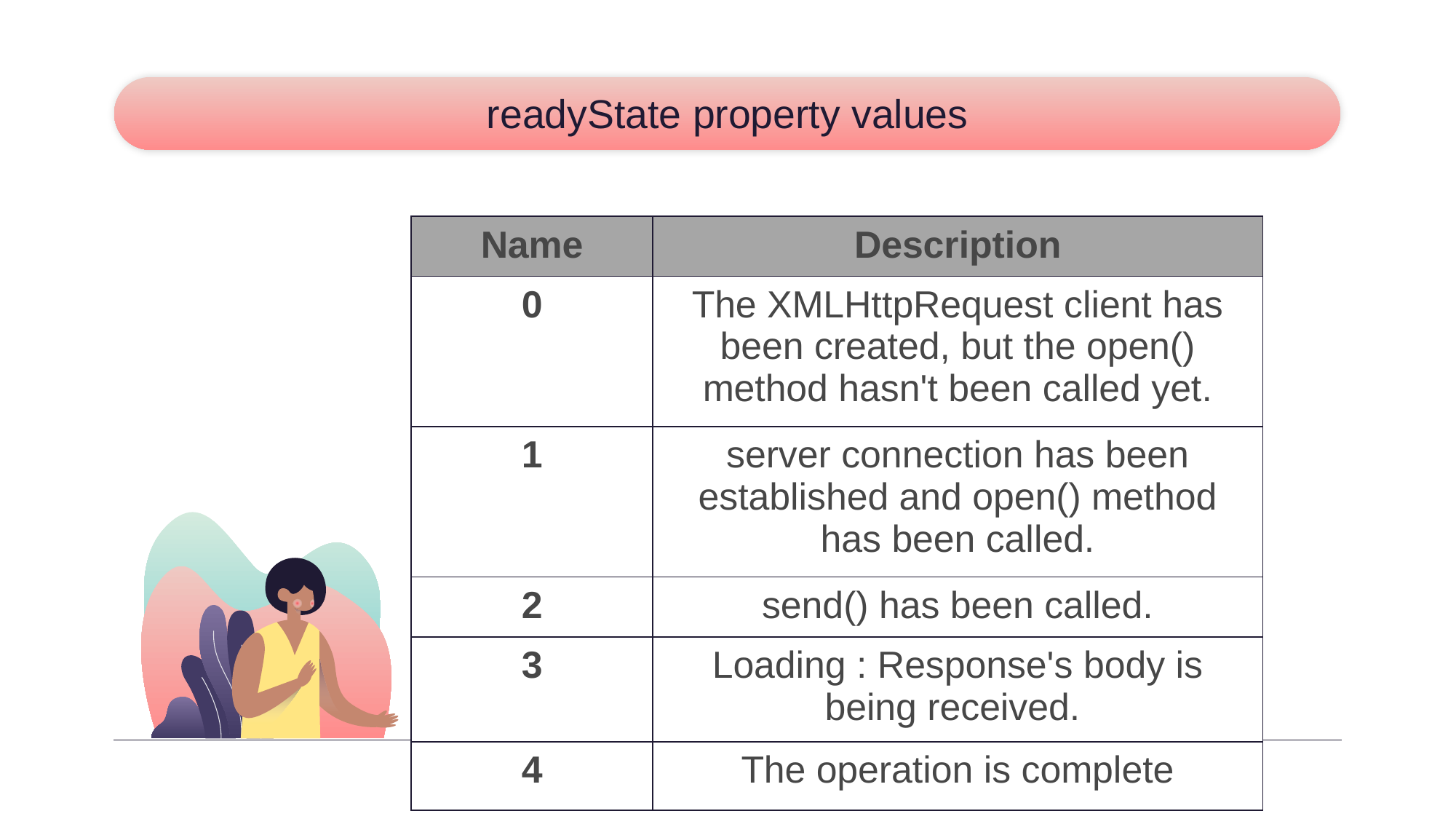

# readyState property values
| Name | Description |
| --- | --- |
| 0 | The XMLHttpRequest client has been created, but the open() method hasn't been called yet. |
| 1 | server connection has been established and open() method has been called. |
| 2 | send() has been called. |
| 3 | Loading : Response's body is being received. |
| 4 | The operation is complete |